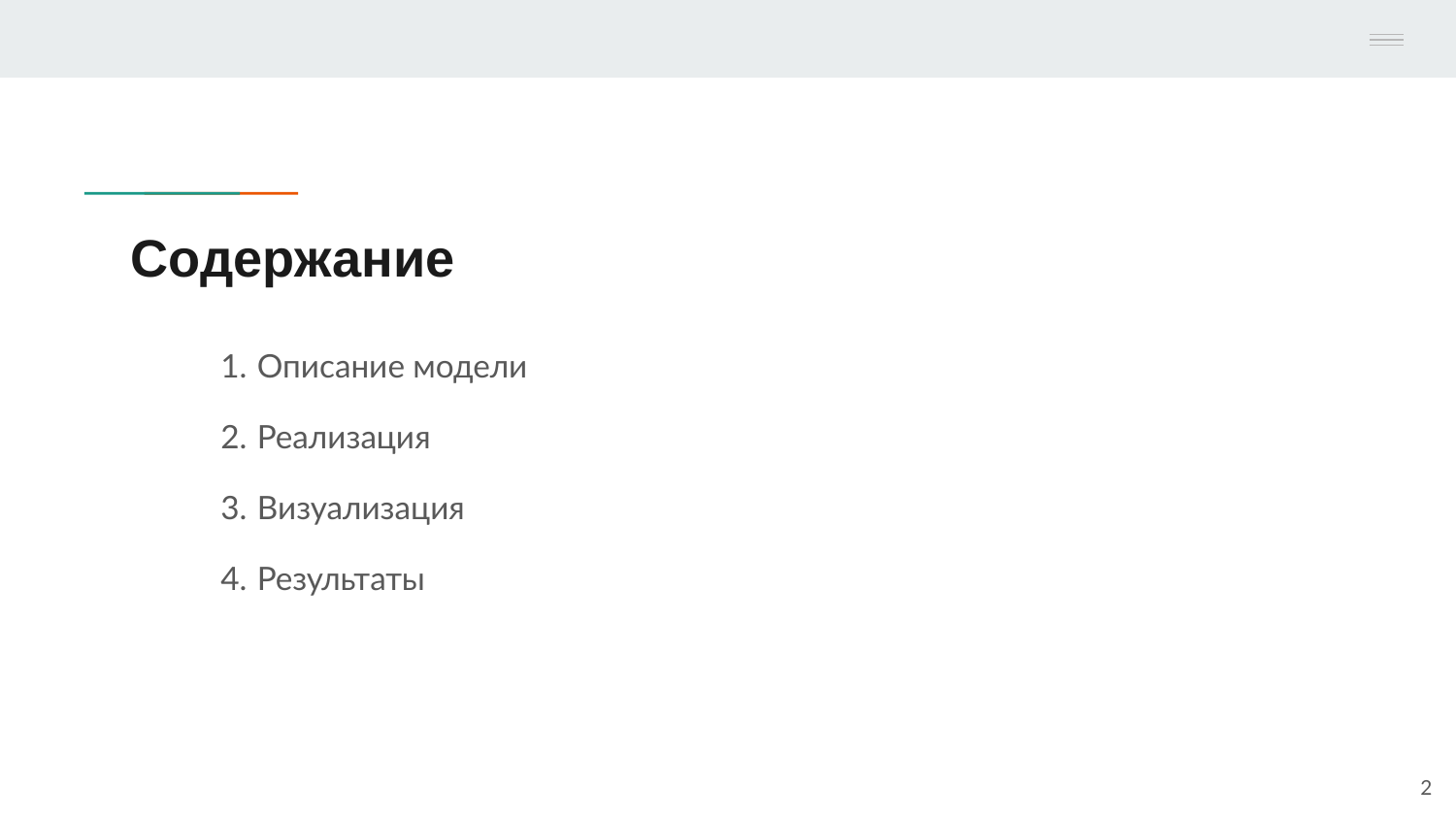

# Содержание
Описание модели
Реализация
Визуализация
Результаты
2